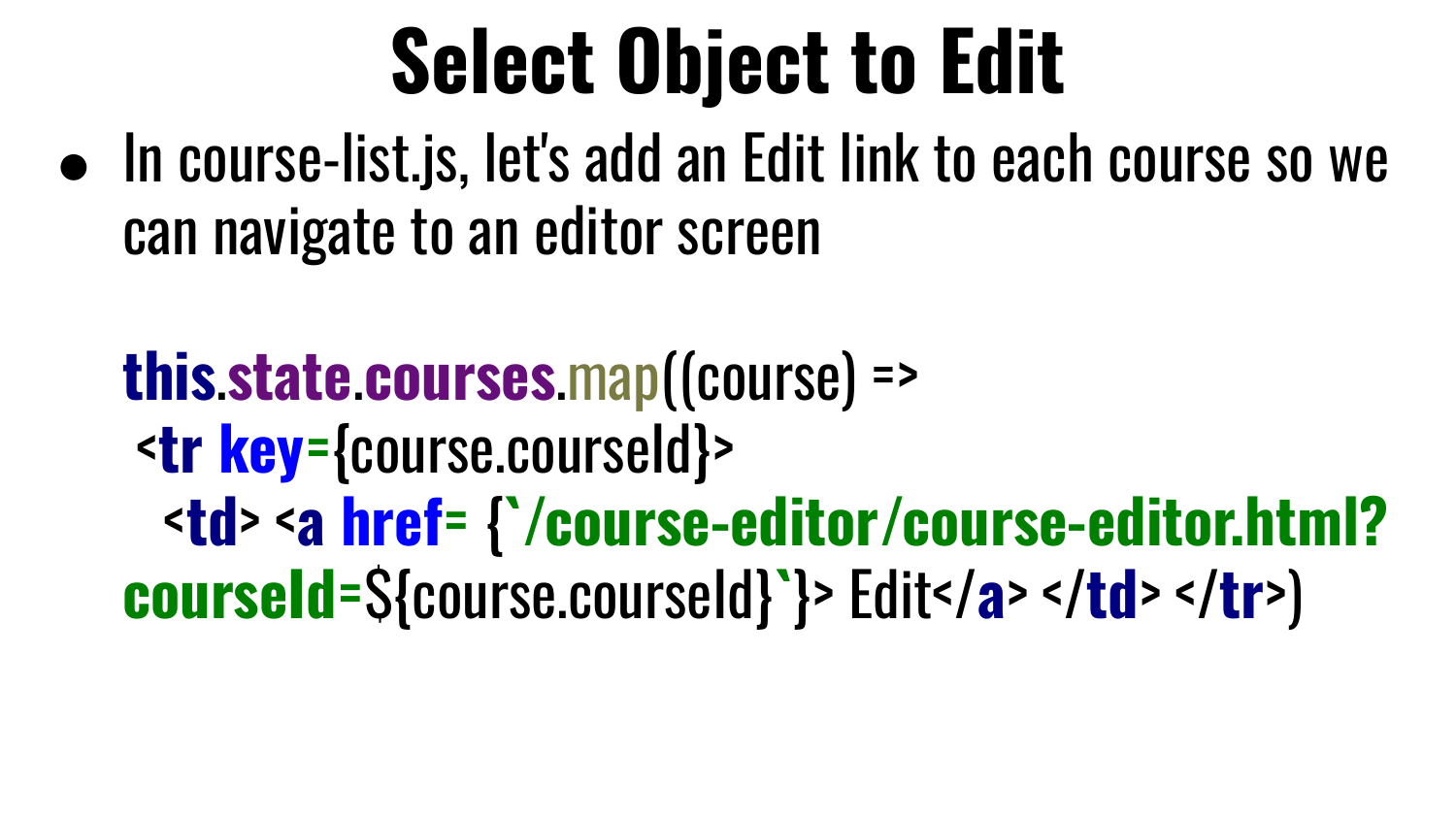

# Select Object to Edit
In course-list.js, let's add an Edit link to each course so we can navigate to an editor screen

this.state.courses.map((course) =>
 <tr key={course.courseId}>
   <td> <a href= {`/course-editor/course-editor.html?courseId=${course.courseId}`}> Edit</a> </td> </tr>)